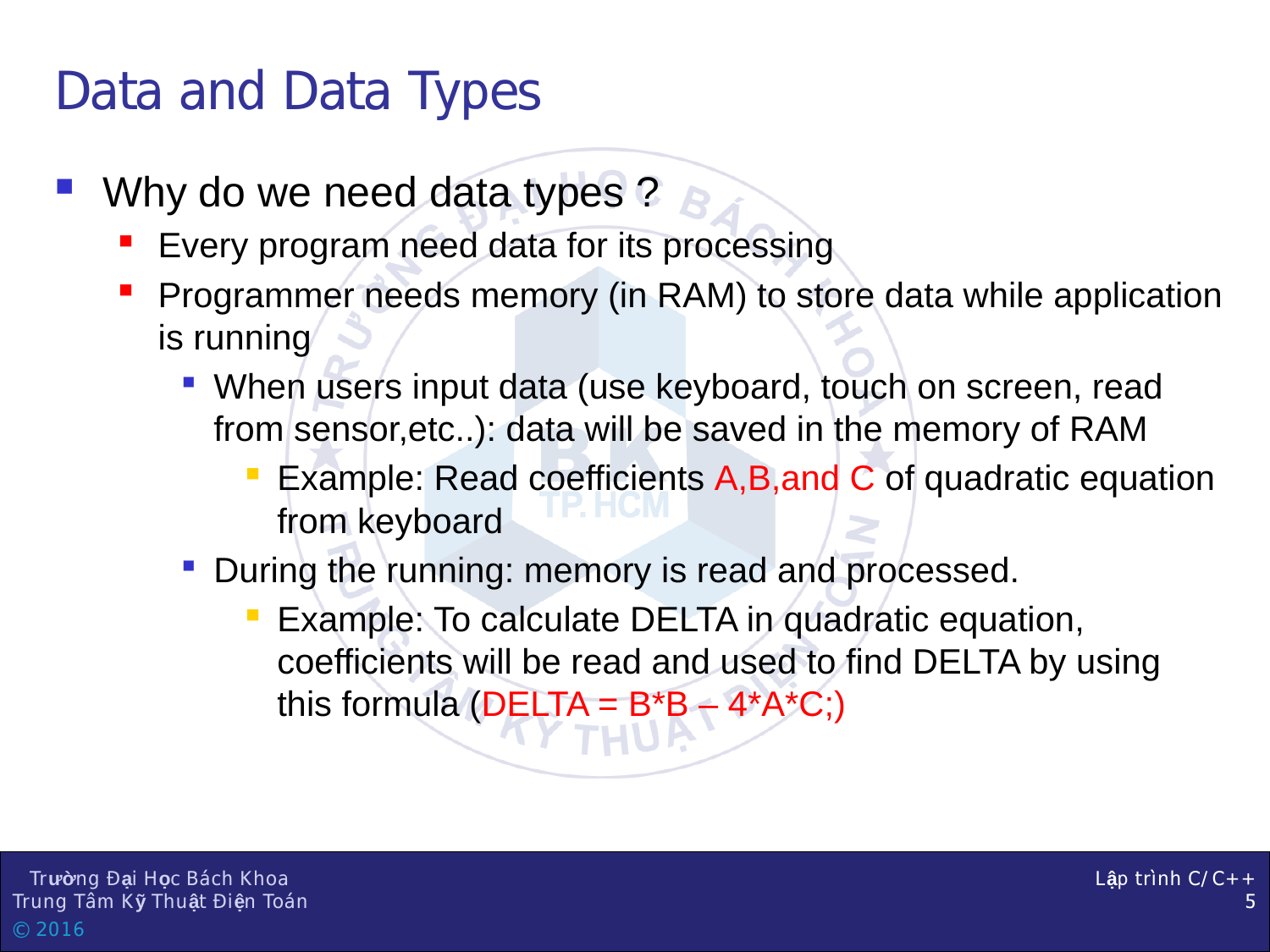

Data and Data Types
Why do we need data types ?
Every program need data for its processing
Programmer needs memory (in RAM) to store data while application is running
When users input data (use keyboard, touch on screen, read from sensor,etc..): data will be saved in the memory of RAM
Example: Read coefficients A,B,and C of quadratic equation from keyboard
During the running: memory is read and processed.
Example: To calculate DELTA in quadratic equation, coefficients will be read and used to find DELTA by using this formula (DELTA = B*B – 4*A*C;)